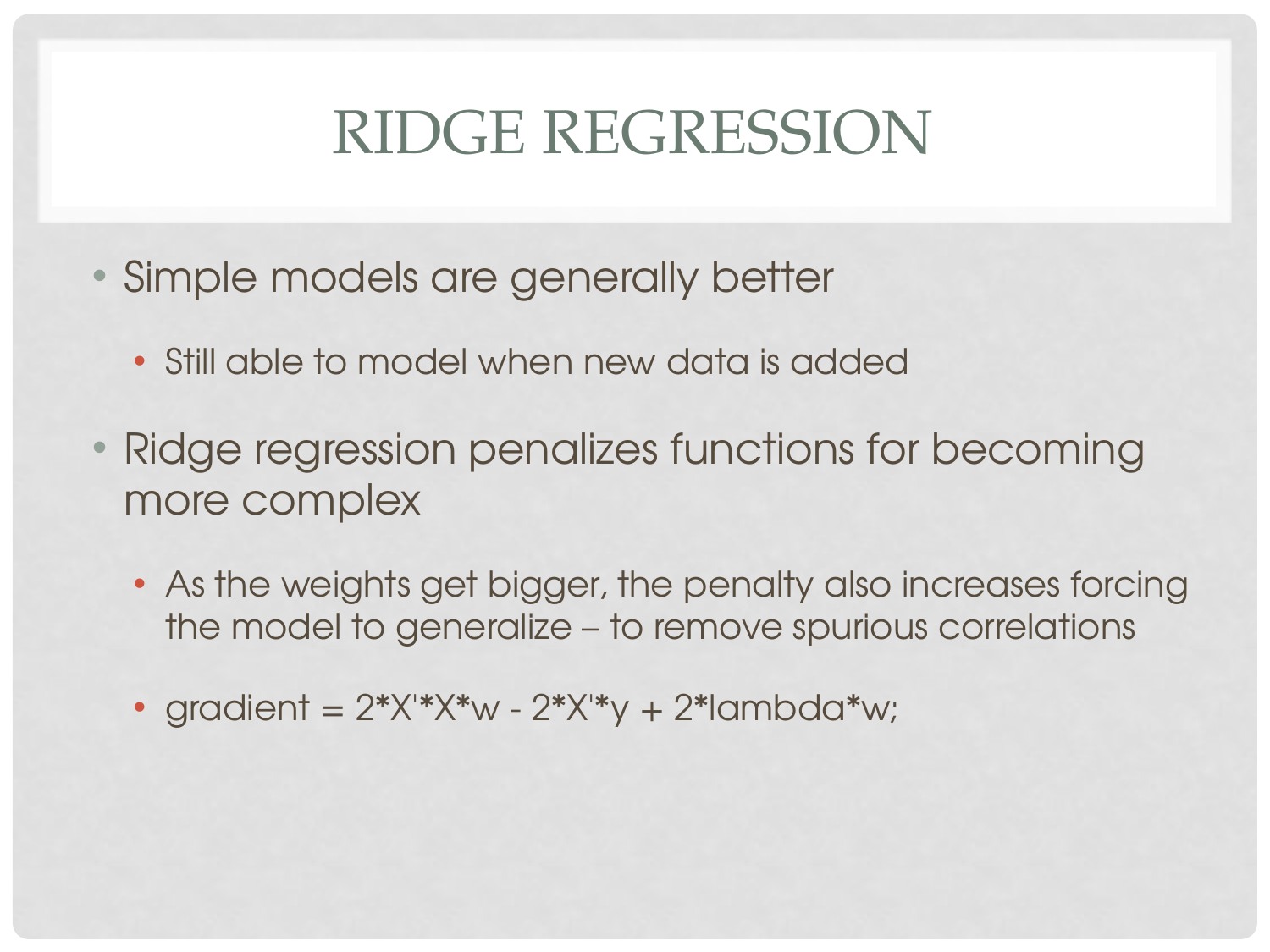

# Ridge Regression
Simple models are generally better
Still able to model when new data is added
Ridge regression penalizes functions for becoming more complex
As the weights get bigger, the penalty also increases forcing the model to generalize – to remove spurious correlations
gradient = 2*X'*X*w - 2*X'*y + 2*lambda*w;